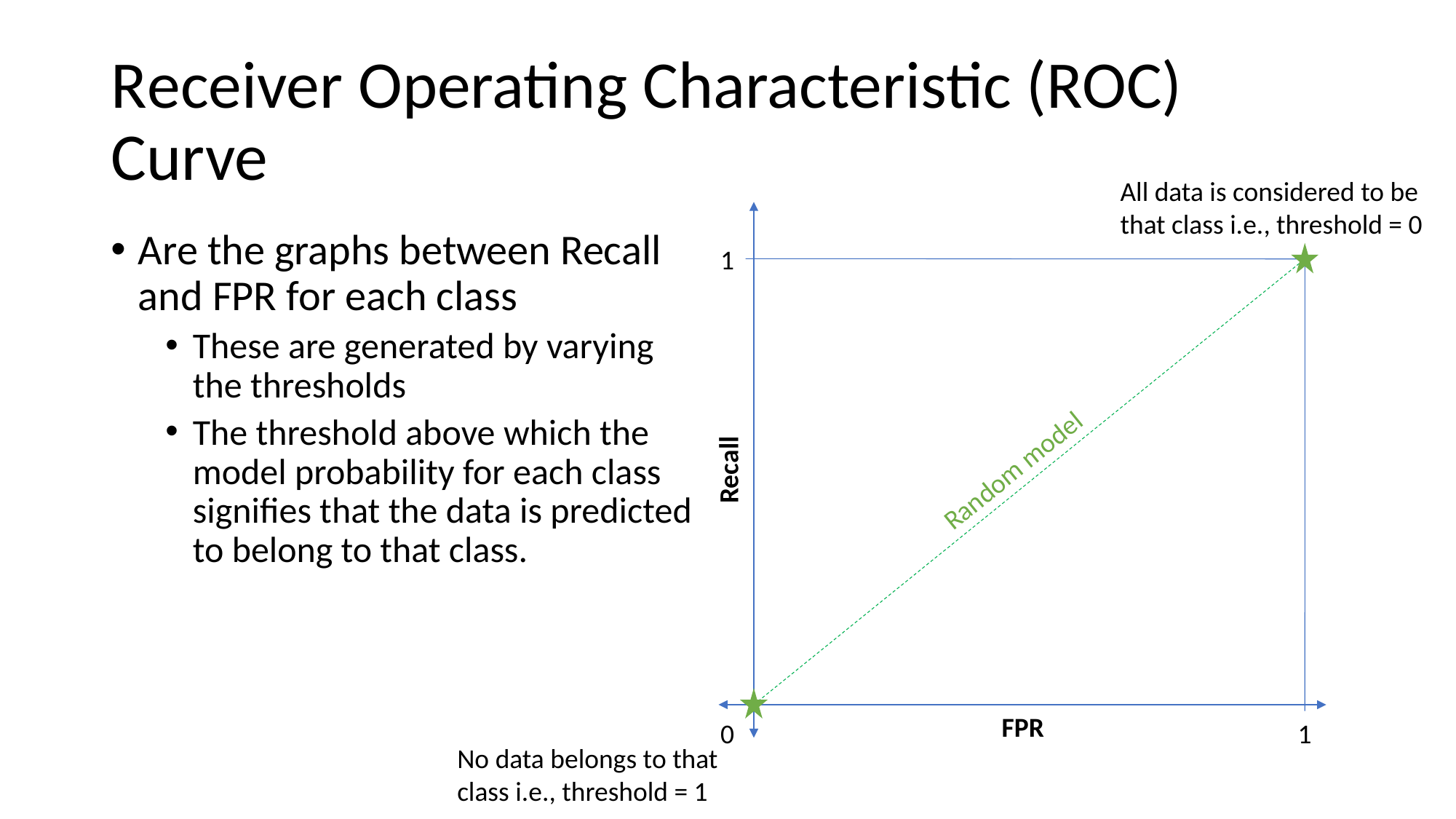

# Receiver Operating Characteristic (ROC) Curve
All data is considered to be that class i.e., threshold = 0
1
Recall
FPR
0
1
Are the graphs between Recall and FPR for each class
These are generated by varying the thresholds
The threshold above which the model probability for each class signifies that the data is predicted to belong to that class.

Random model

No data belongs to that class i.e., threshold = 1